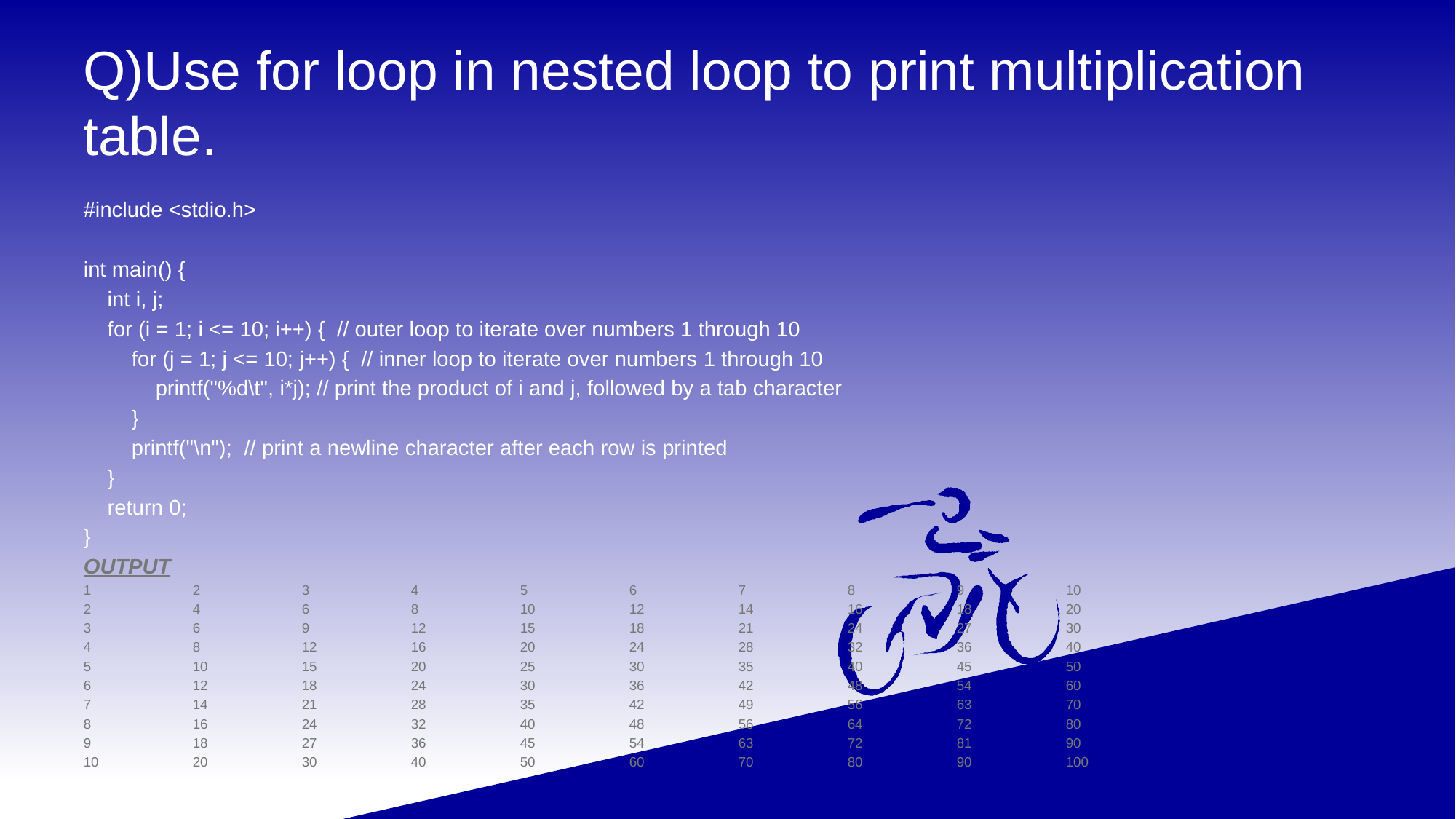

# Q)Use for loop in nested loop to print multiplication table.
#include <stdio.h>

int main() {
    int i, j;
    for (i = 1; i <= 10; i++) {  // outer loop to iterate over numbers 1 through 10
        for (j = 1; j <= 10; j++) {  // inner loop to iterate over numbers 1 through 10
            printf("%d\t", i*j); // print the product of i and j, followed by a tab character
        }
        printf("\n");  // print a newline character after each row is printed
    }
    return 0;
}
OUTPUT
1	2	3	4	5	6	7	8	9	10
2	4	6	8	10	12	14	16	18	20
3	6	9	12	15	18	21	24	27	30
4	8	12	16	20	24	28	32	36	40
5	10	15	20	25	30	35	40	45	50
6	12	18	24	30	36	42	48	54	60
7	14	21	28	35	42	49	56	63	70
8	16	24	32	40	48	56	64	72	80
9	18	27	36	45	54	63	72	81	90
10	20	30	40	50	60	70	80	90	100